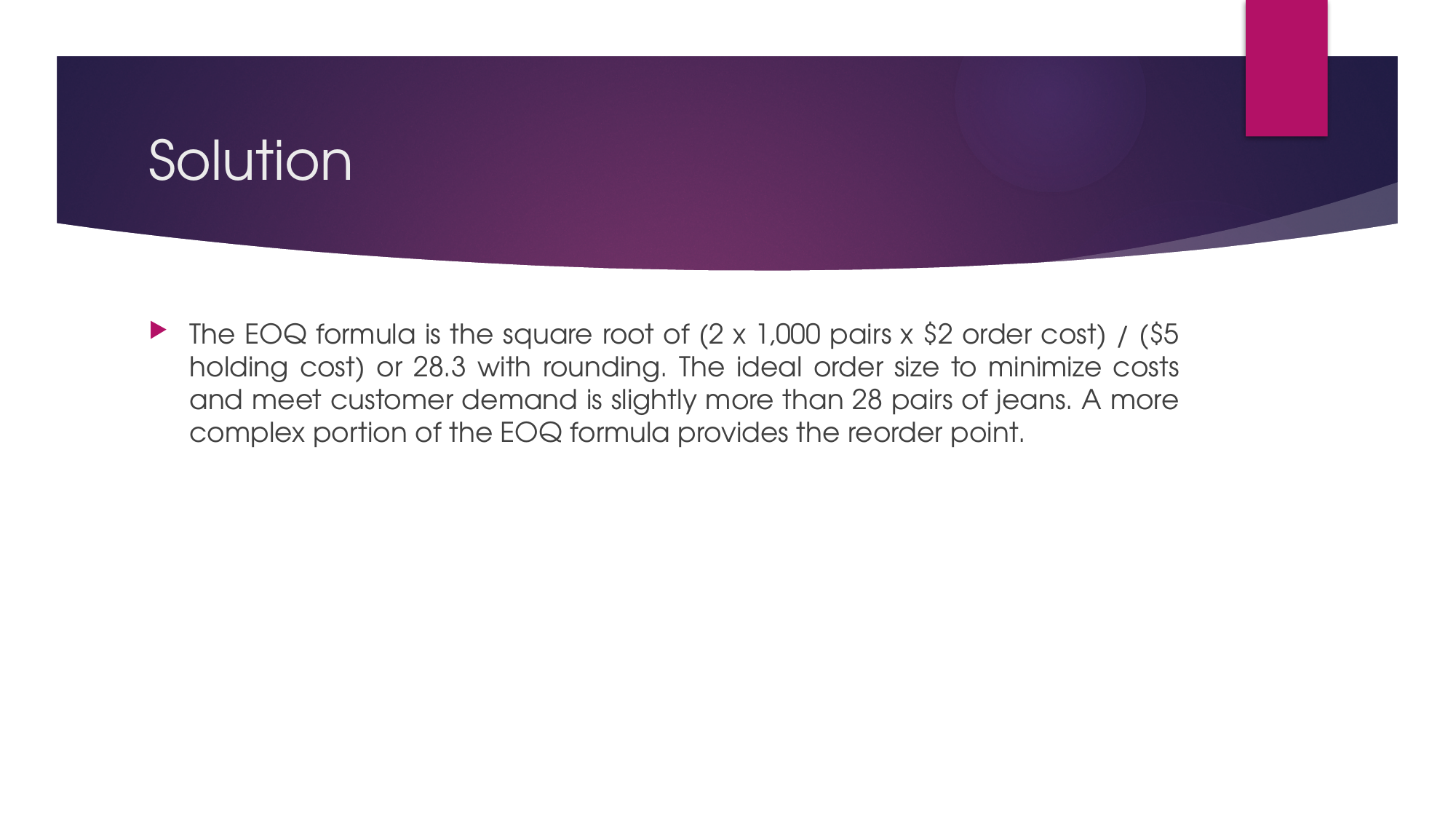

# Solution
The EOQ formula is the square root of (2 x 1,000 pairs x $2 order cost) / ($5 holding cost) or 28.3 with rounding. The ideal order size to minimize costs and meet customer demand is slightly more than 28 pairs of jeans. A more complex portion of the EOQ formula provides the reorder point.